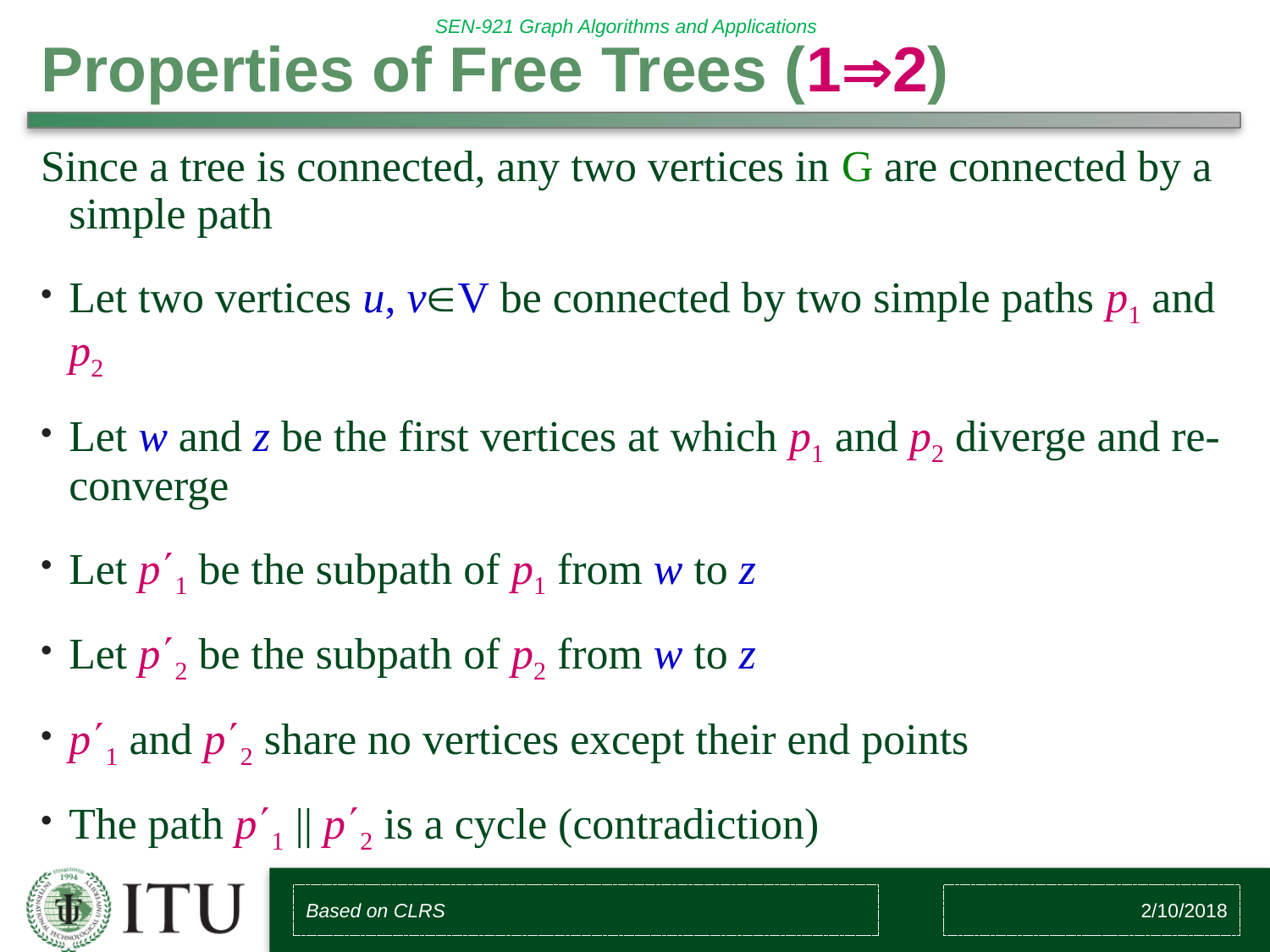

# Properties of Free Trees (1⇒2)
Since a tree is connected, any two vertices in G are connected by a simple path
Let two vertices u, v∈V be connected by two simple paths p1 and p2
Let w and z be the first vertices at which p1 and p2 diverge and re-converge
Let p′1 be the subpath of p1 from w to z
Let p′2 be the subpath of p2 from w to z
p′1 and p′2 share no vertices except their end points
The path p′1 || p′2 is a cycle (contradiction)
Based on CLRS
2/10/2018